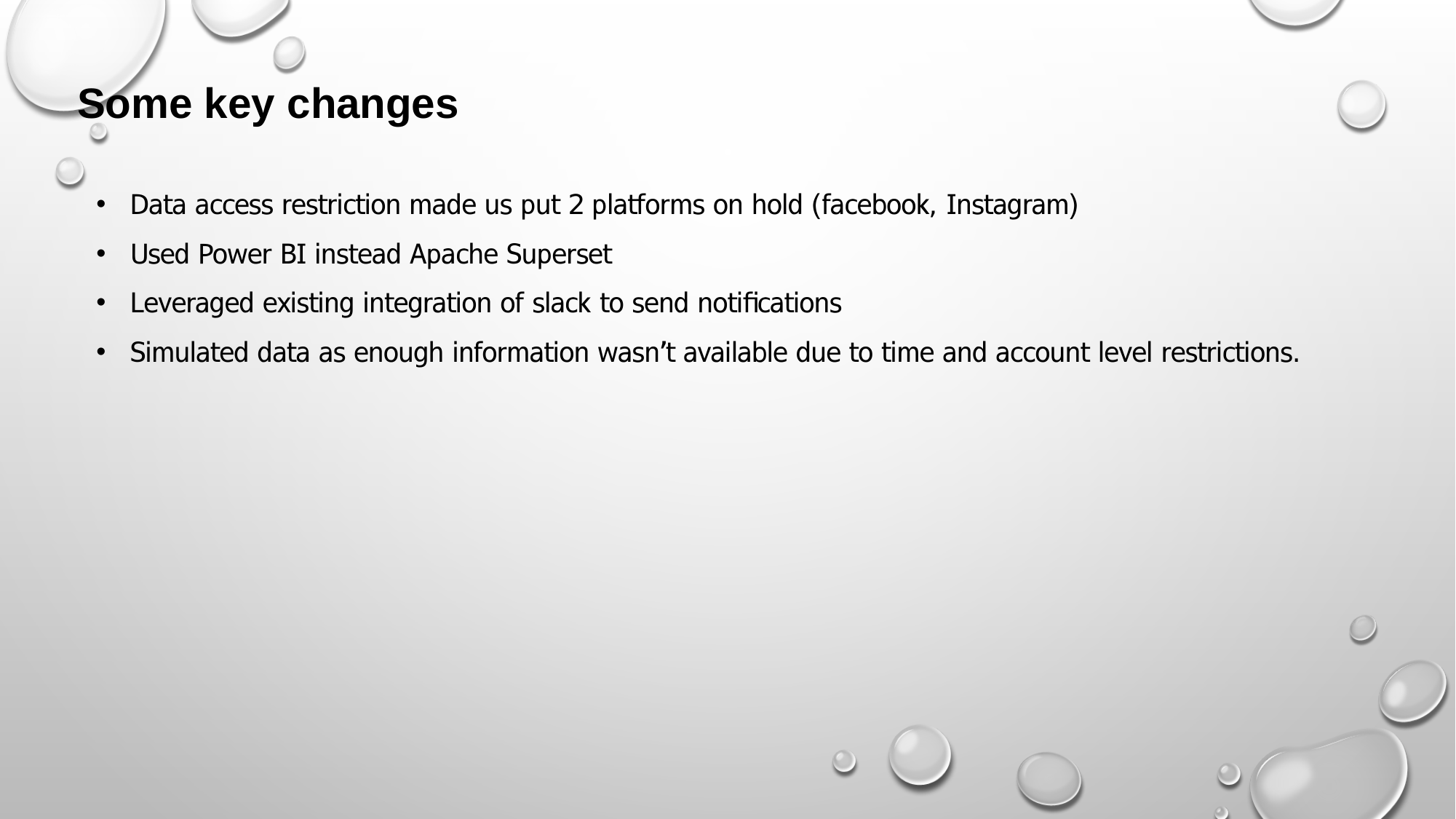

Some key changes
Data access restriction made us put 2 platforms on hold (facebook, Instagram)
Used Power BI instead Apache Superset
Leveraged existing integration of slack to send notifications
Simulated data as enough information wasn’t available due to time and account level restrictions.